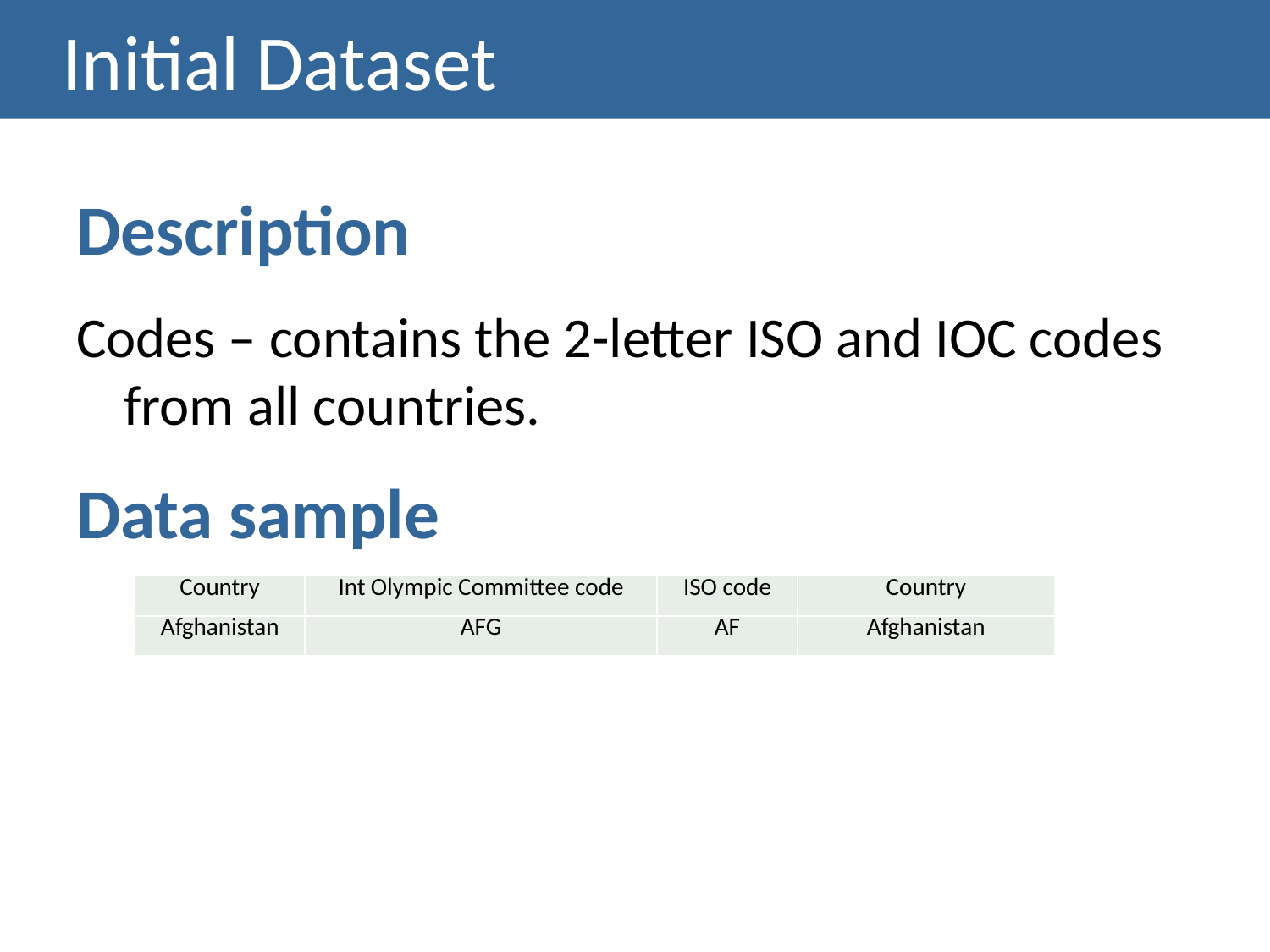

# Initial Dataset
Description
Codes – contains the 2-letter ISO and IOC codes from all countries.
Data sample

| Country | Int Olympic Committee code | ISO code | Country |
| --- | --- | --- | --- |
| Afghanistan | AFG | AF | Afghanistan |